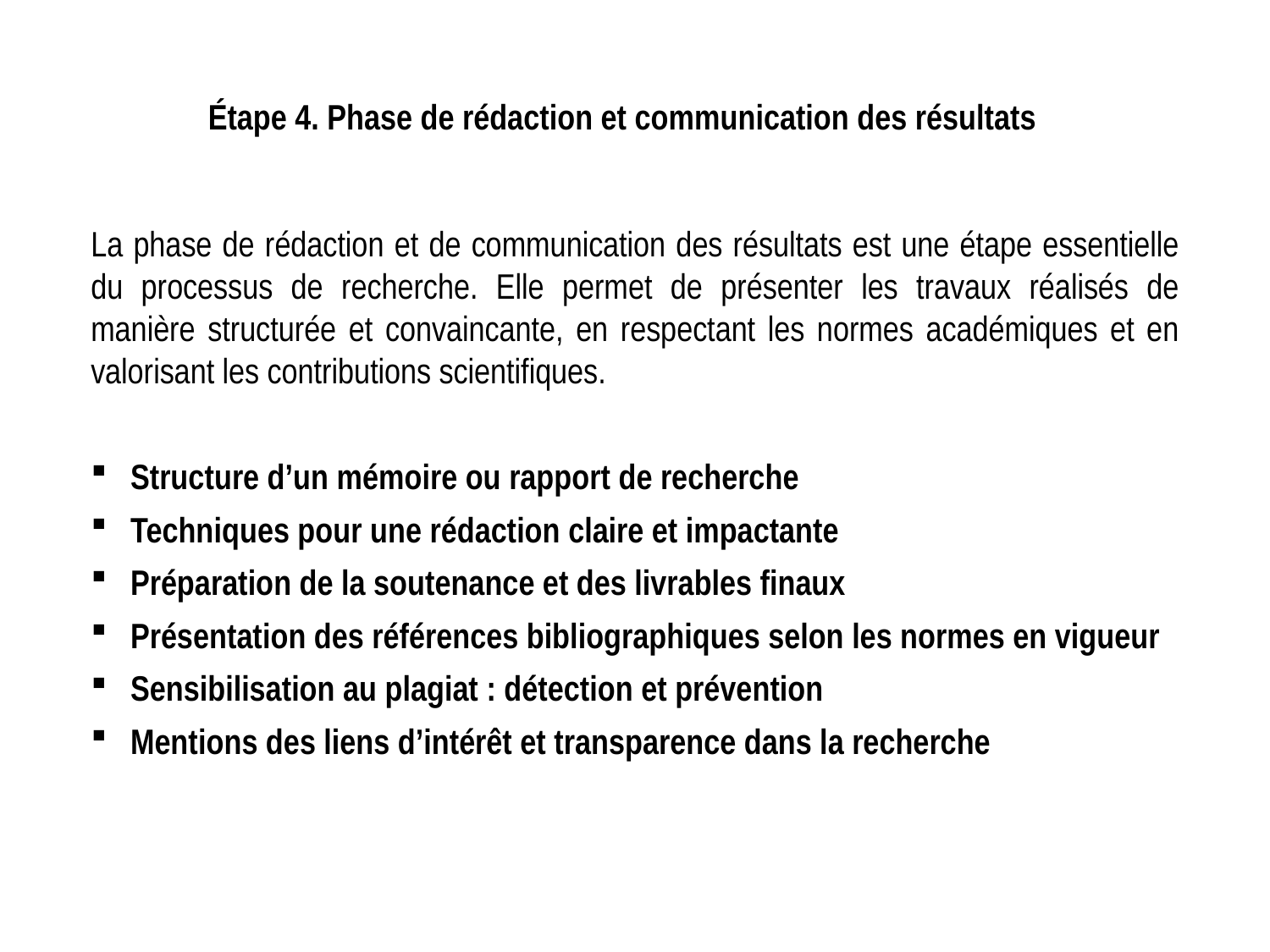

Étape 4. Phase de rédaction et communication des résultats
La phase de rédaction et de communication des résultats est une étape essentielle du processus de recherche. Elle permet de présenter les travaux réalisés de manière structurée et convaincante, en respectant les normes académiques et en valorisant les contributions scientifiques.

Structure d’un mémoire ou rapport de recherche
Techniques pour une rédaction claire et impactante
Préparation de la soutenance et des livrables finaux
Présentation des références bibliographiques selon les normes en vigueur
Sensibilisation au plagiat : détection et prévention
Mentions des liens d’intérêt et transparence dans la recherche